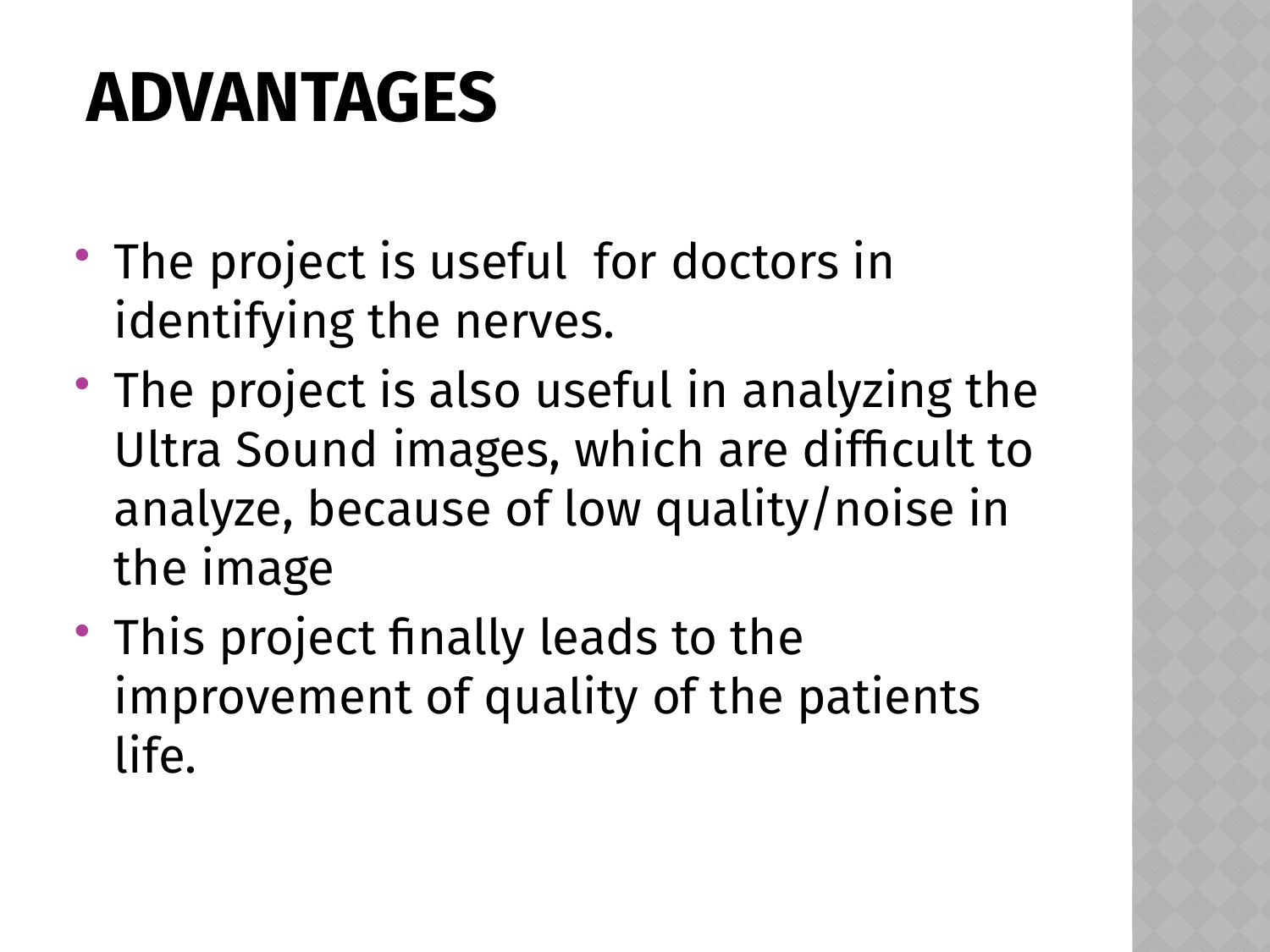

# ADVANTAGES
The project is useful  for doctors in identifying the nerves.
The project is also useful in analyzing the Ultra Sound images, which are difficult to analyze, because of low quality/noise in the image
This project finally leads to the improvement of quality of the patients life.